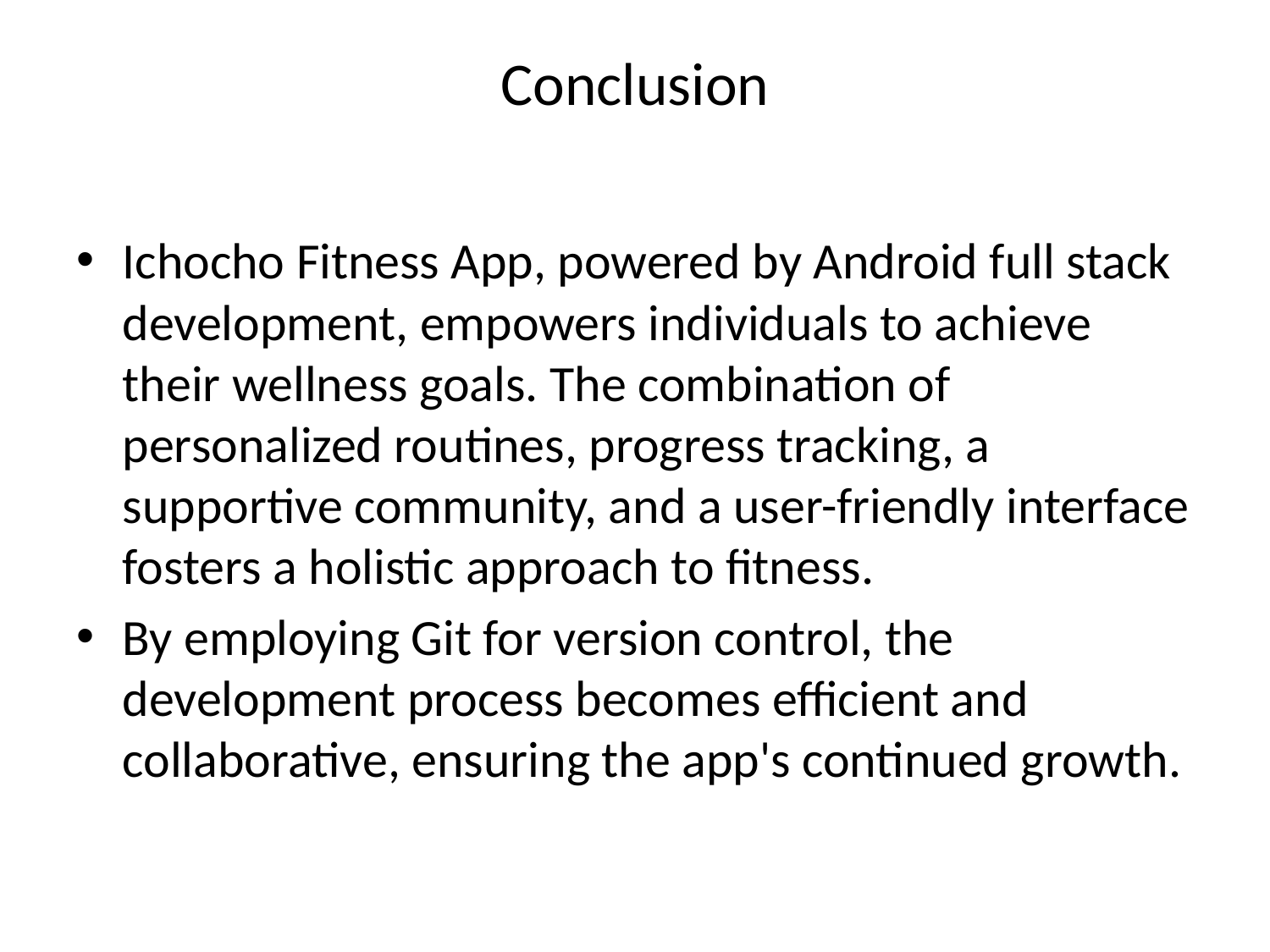

# Conclusion
Ichocho Fitness App, powered by Android full stack development, empowers individuals to achieve their wellness goals. The combination of personalized routines, progress tracking, a supportive community, and a user-friendly interface fosters a holistic approach to fitness.
By employing Git for version control, the development process becomes efficient and collaborative, ensuring the app's continued growth.